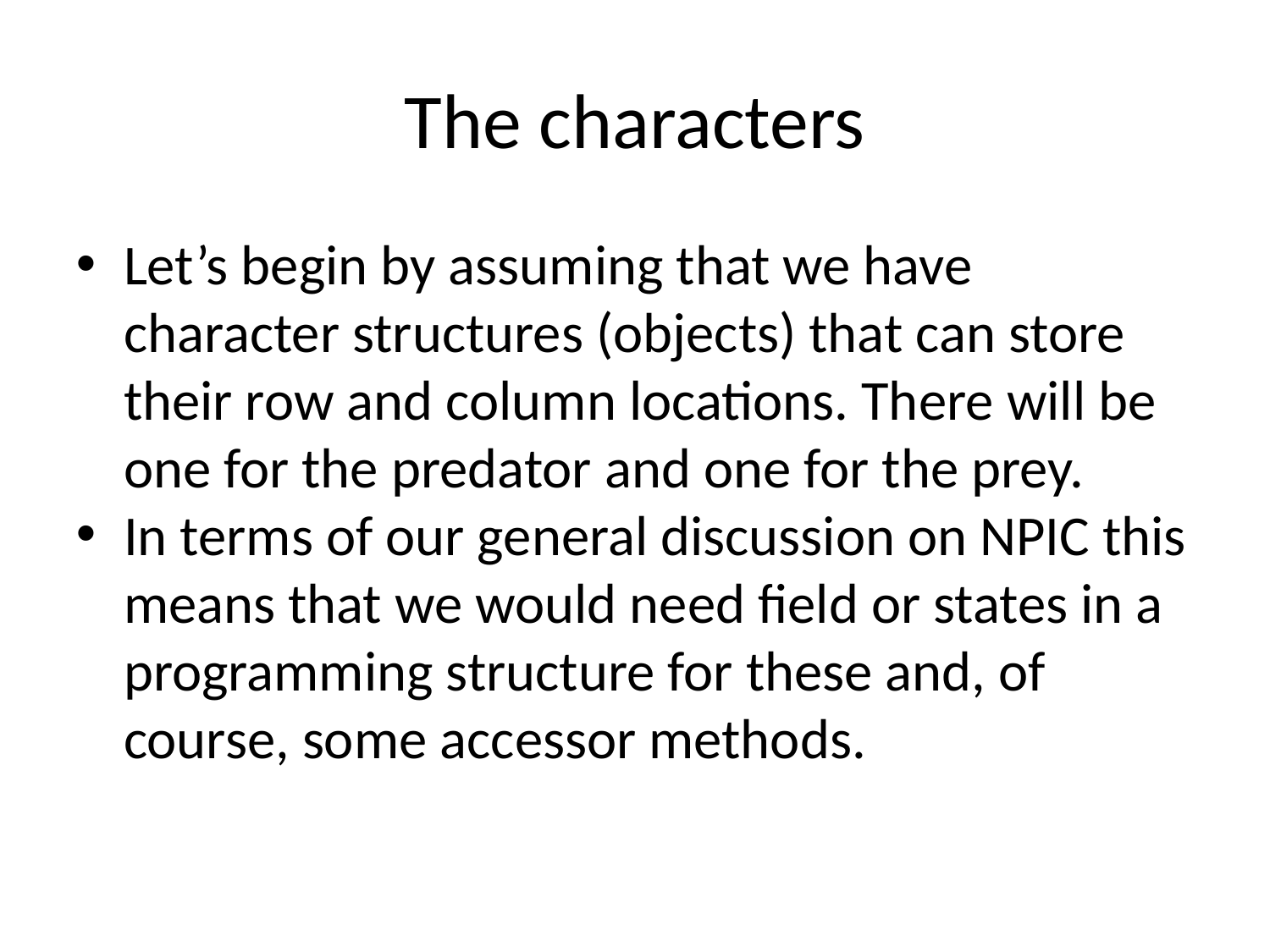

The characters
Let’s begin by assuming that we have character structures (objects) that can store their row and column locations. There will be one for the predator and one for the prey.
In terms of our general discussion on NPIC this means that we would need field or states in a programming structure for these and, of course, some accessor methods.